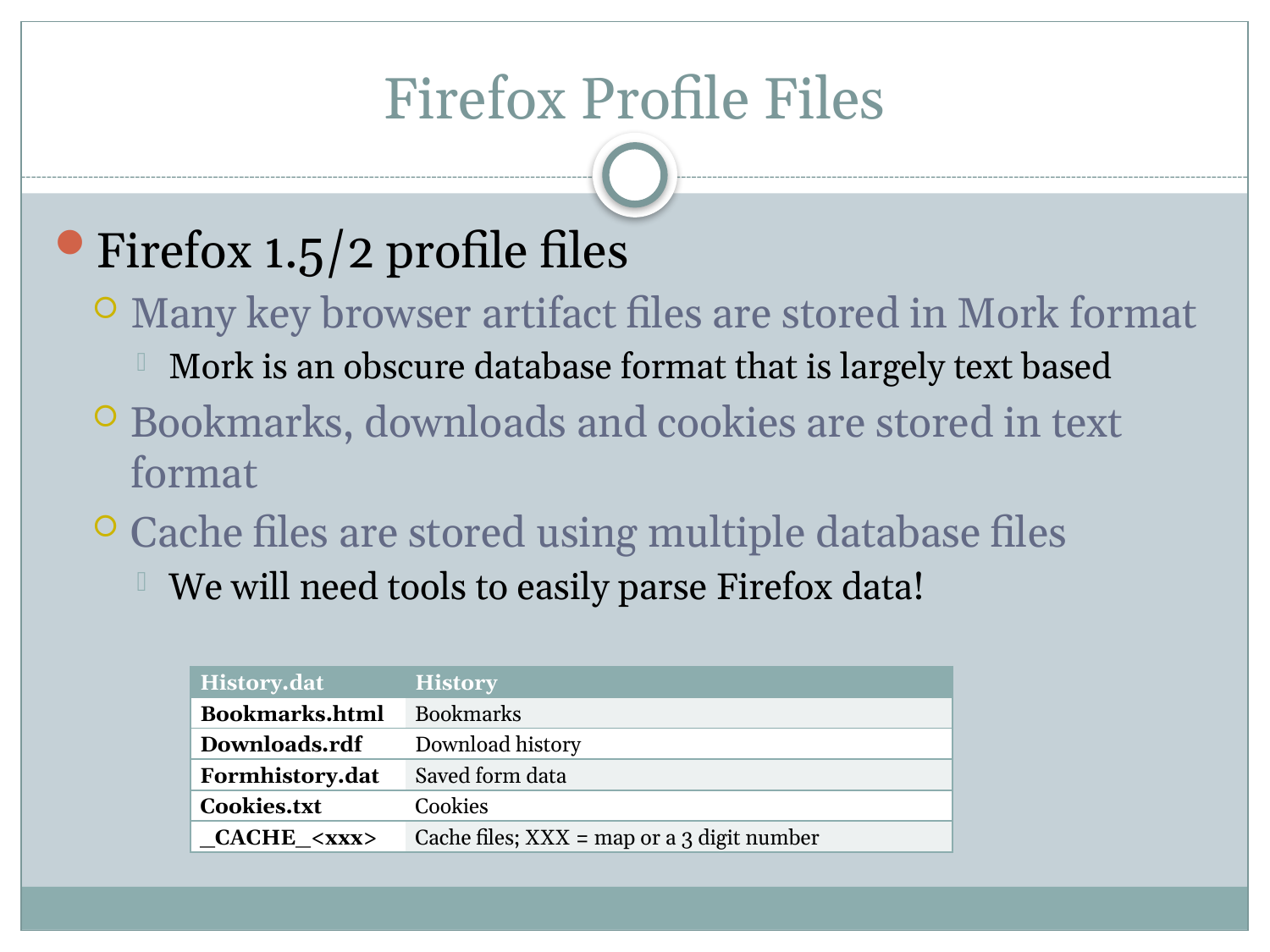

# Firefox Profile Files
Firefox 1.5/2 profile files
Many key browser artifact files are stored in Mork format
Mork is an obscure database format that is largely text based
Bookmarks, downloads and cookies are stored in text format
Cache files are stored using multiple database files
We will need tools to easily parse Firefox data!
| History.dat | History |
| --- | --- |
| Bookmarks.html | Bookmarks |
| Downloads.rdf | Download history |
| Formhistory.dat | Saved form data |
| Cookies.txt | Cookies |
| \_CACHE\_<xxx> | Cache files; XXX = map or a 3 digit number |